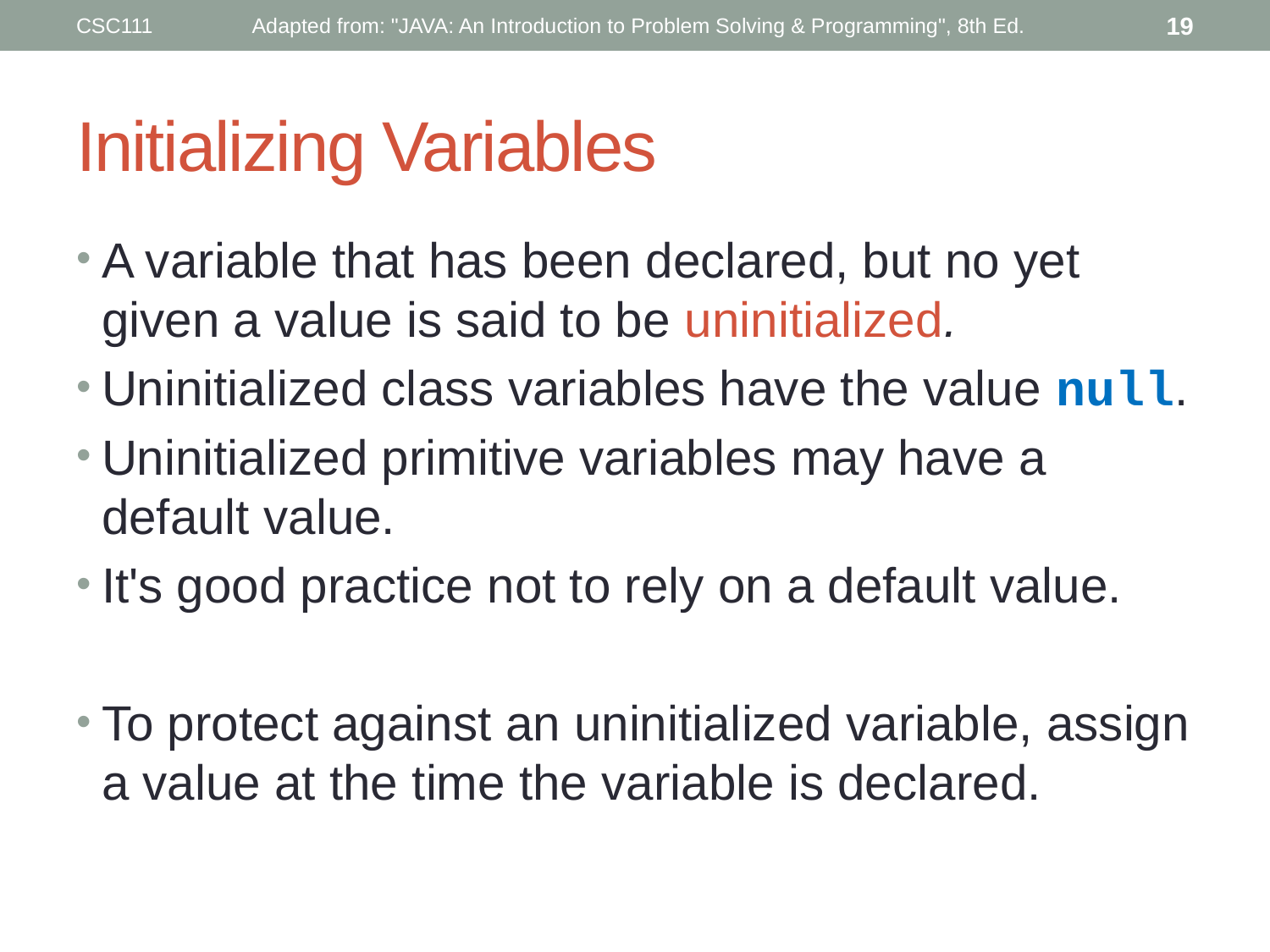

CSC111
Adapted from: "JAVA: An Introduction to Problem Solving & Programming", 8th Ed.
19
# Initializing Variables
A variable that has been declared, but no yet given a value is said to be uninitialized.
Uninitialized class variables have the value null.
Uninitialized primitive variables may have a default value.
It's good practice not to rely on a default value.

To protect against an uninitialized variable, assign a value at the time the variable is declared.